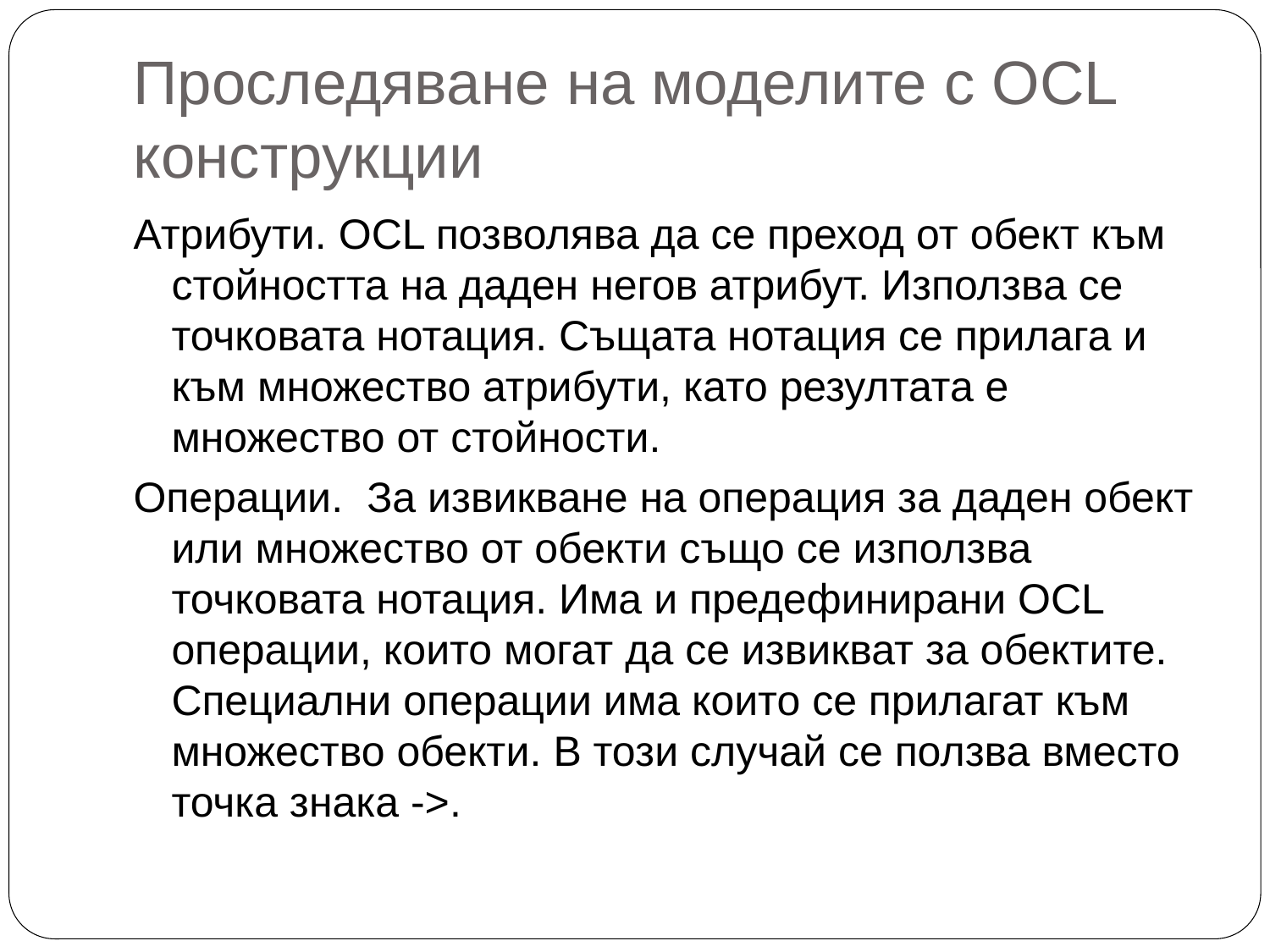

# Проследяване на моделите с OCL конструкции
Атрибути. OCL позволява да се преход от обект към стойността на даден негов атрибут. Използва се точковата нотация. Същата нотация се прилага и към множество атрибути, като резултата е множество от стойности.
Операции.  За извикване на операция за даден обект или множество от обекти също се използва точковата нотация. Има и предефинирани OCL операции, които могат да се извикват за обектите.
Специални операции има които се прилагат към множество обекти. В този случай се ползва вместо точка знака ->.